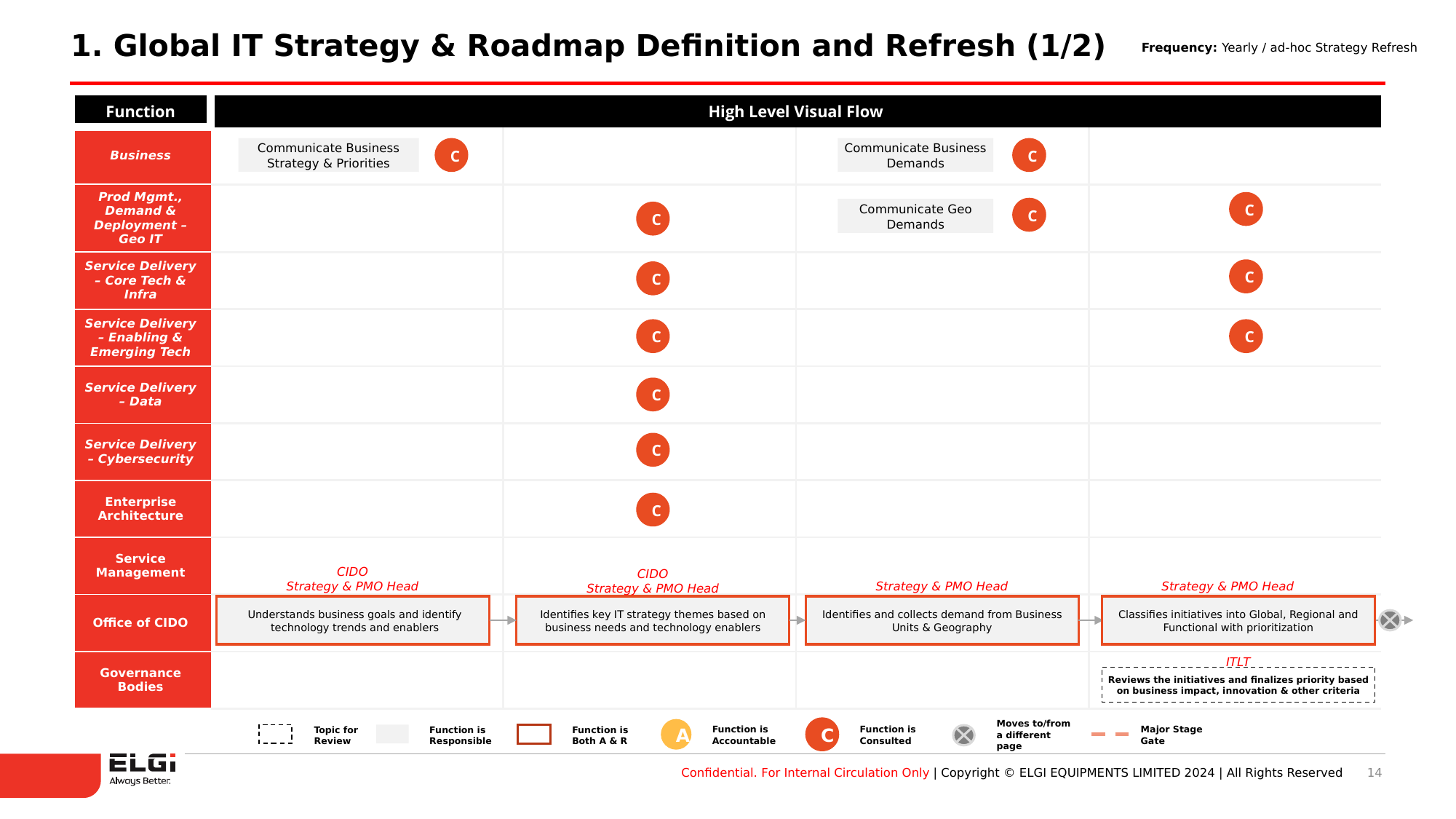

1. Global IT Strategy & Roadmap Definition and Refresh (1/2)
Frequency: Yearly / ad-hoc Strategy Refresh
| Function | High Level Visual Flow |  |  |  |
| --- | --- | --- | --- | --- |
| Business |  |  |  |  |
| Prod Mgmt., Demand & Deployment – Geo IT |  |  |  |  |
| Service Delivery – Core Tech & Infra |  |  |  |  |
| Service Delivery – Enabling & Emerging Tech |  |  |  |  |
| Service Delivery – Data |  |  |  |  |
| Service Delivery – Cybersecurity |  |  |  |  |
| Enterprise Architecture |  |  |  |  |
| Service Management |  |  |  |  |
| Office of CIDO |  |  |  |  |
| Governance Bodies |  |  |  |  |
Communicate Business Strategy & Priorities
C
Communicate Business Demands
C
C
C
Communicate Geo Demands
C
C
C
C
C
C
C
C
CIDO
Strategy & PMO Head
CIDO
Strategy & PMO Head
Strategy & PMO Head
Strategy & PMO Head
Understands business goals and identify technology trends and enablers
Identifies key IT strategy themes based on business needs and technology enablers
Identifies and collects demand from Business Units & Geography
Classifies initiatives into Global, Regional and Functional with prioritization

ITLT
Reviews the initiatives and finalizes priority based on business impact, innovation & other criteria
Function is Accountable
Function is Consulted
Moves to/from a different page
Major Stage Gate
Topic for
Review
Function is Responsible
Function is Both A & R
C
A